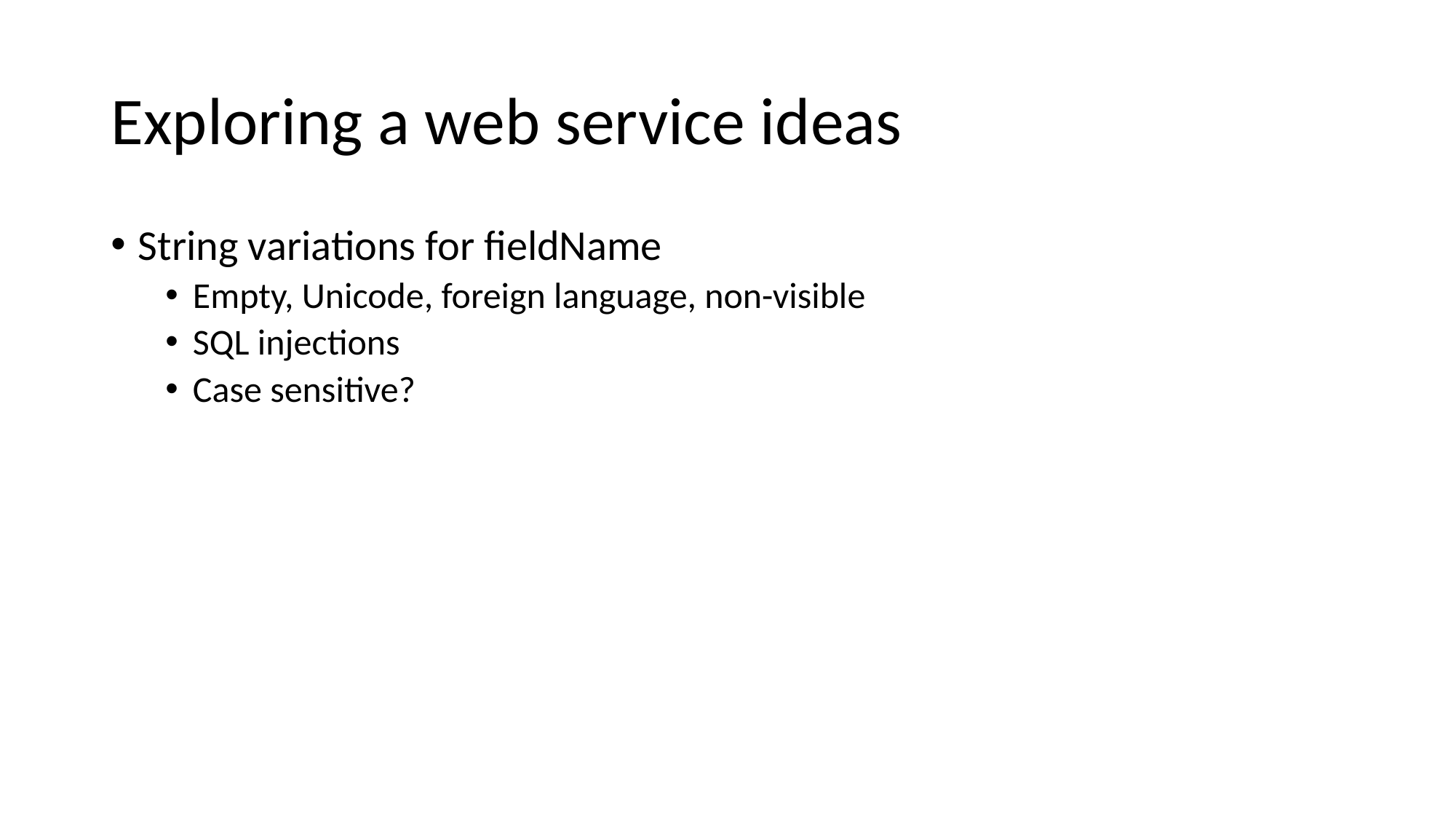

# Exploring a web service ideas
String variations for fieldName
Empty, Unicode, foreign language, non-visible
SQL injections
Case sensitive?